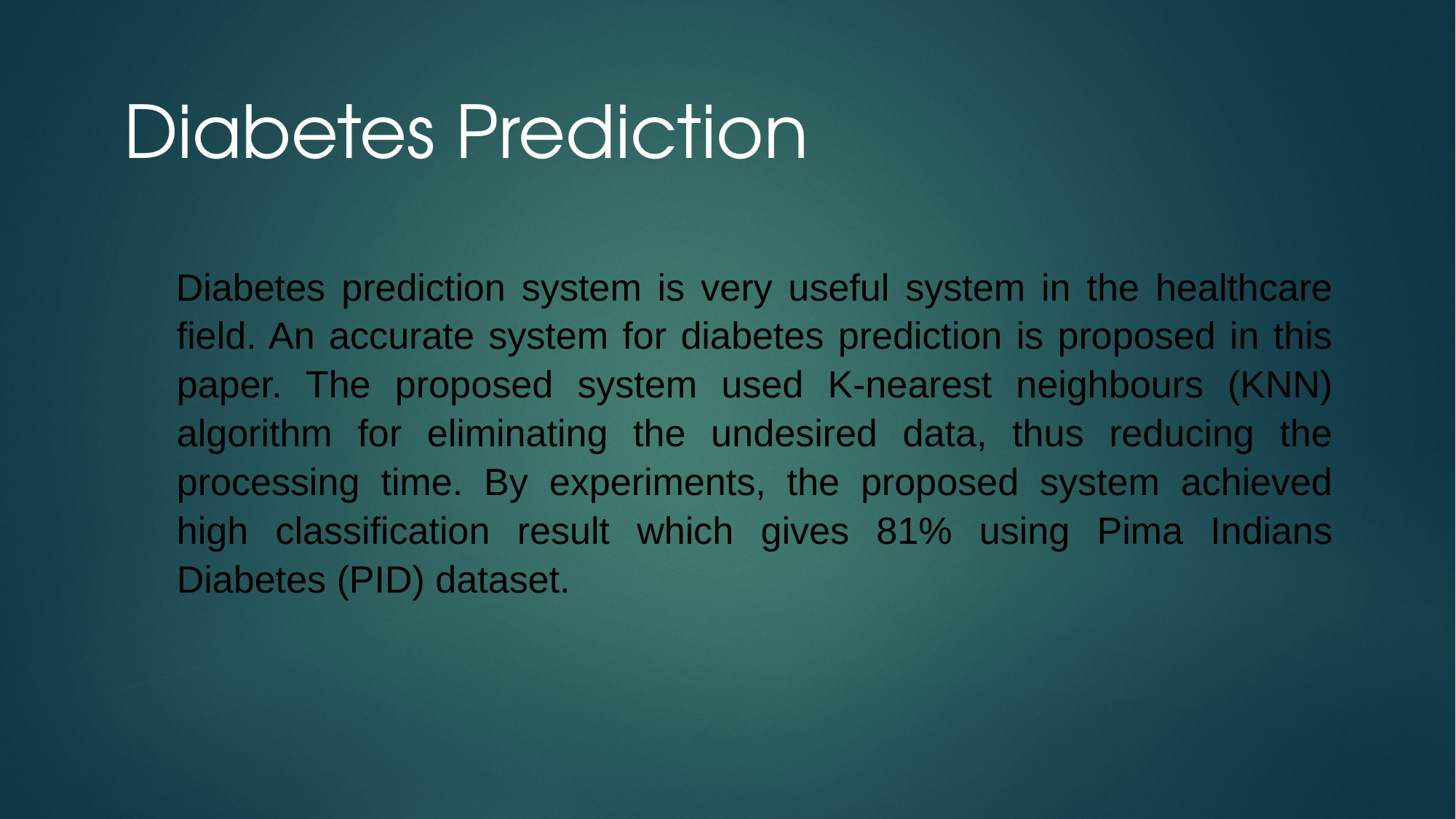

Diabetes Prediction
Diabetes prediction system is very useful system in the healthcare field. An accurate system for diabetes prediction is proposed in this paper. The proposed system used K-nearest neighbours (KNN) algorithm for eliminating the undesired data, thus reducing the processing time. By experiments, the proposed system achieved high classification result which gives 81% using Pima Indians Diabetes (PID) dataset.